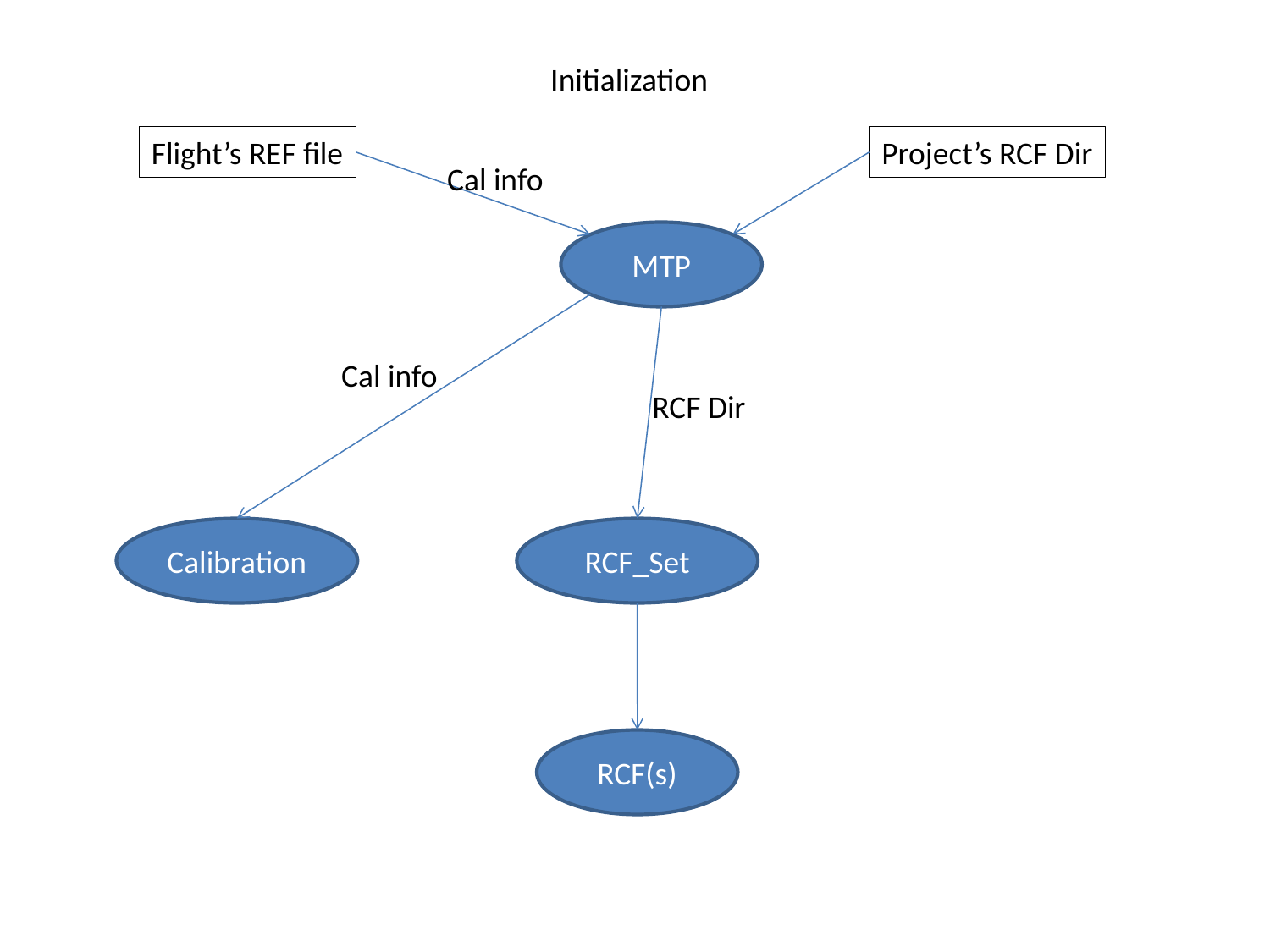

Initialization
Flight’s REF file
Project’s RCF Dir
Cal info
MTP
Cal info
RCF Dir
Calibration
RCF_Set
RCF(s)